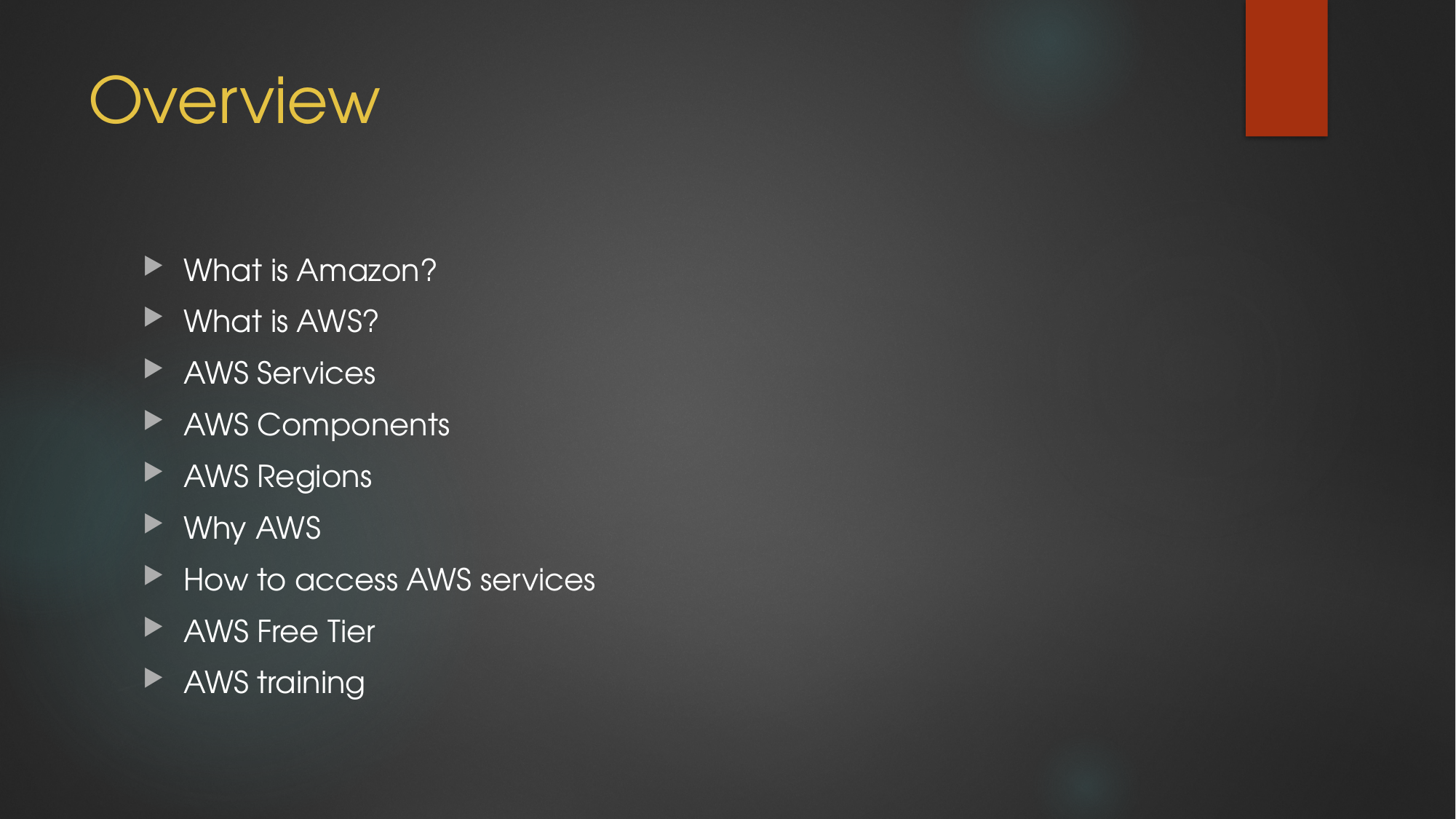

# Overview
What is Amazon?
What is AWS?
AWS Services
AWS Components
AWS Regions
Why AWS
How to access AWS services
AWS Free Tier
AWS training